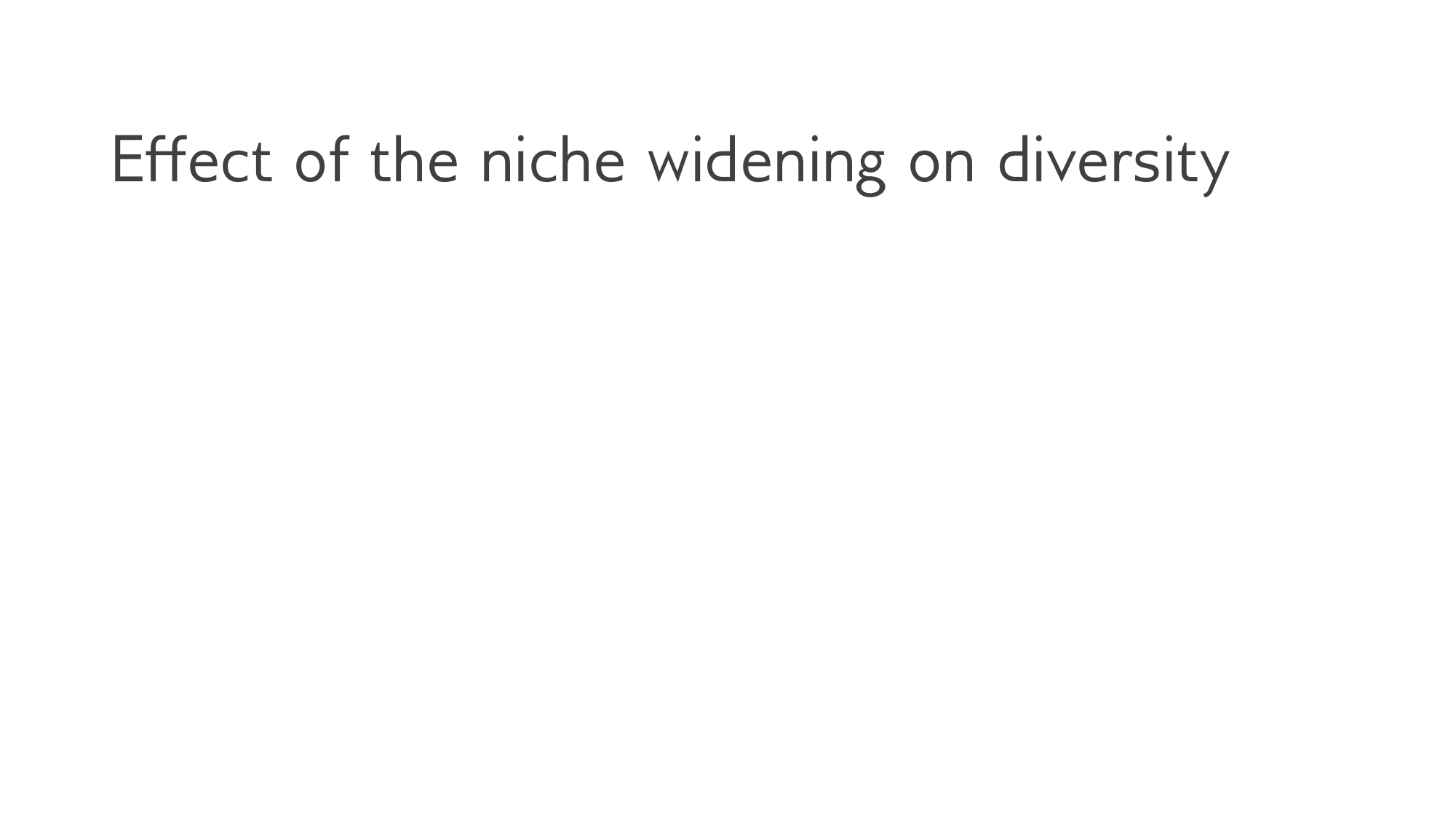

# Effect of the niche widening on diversity